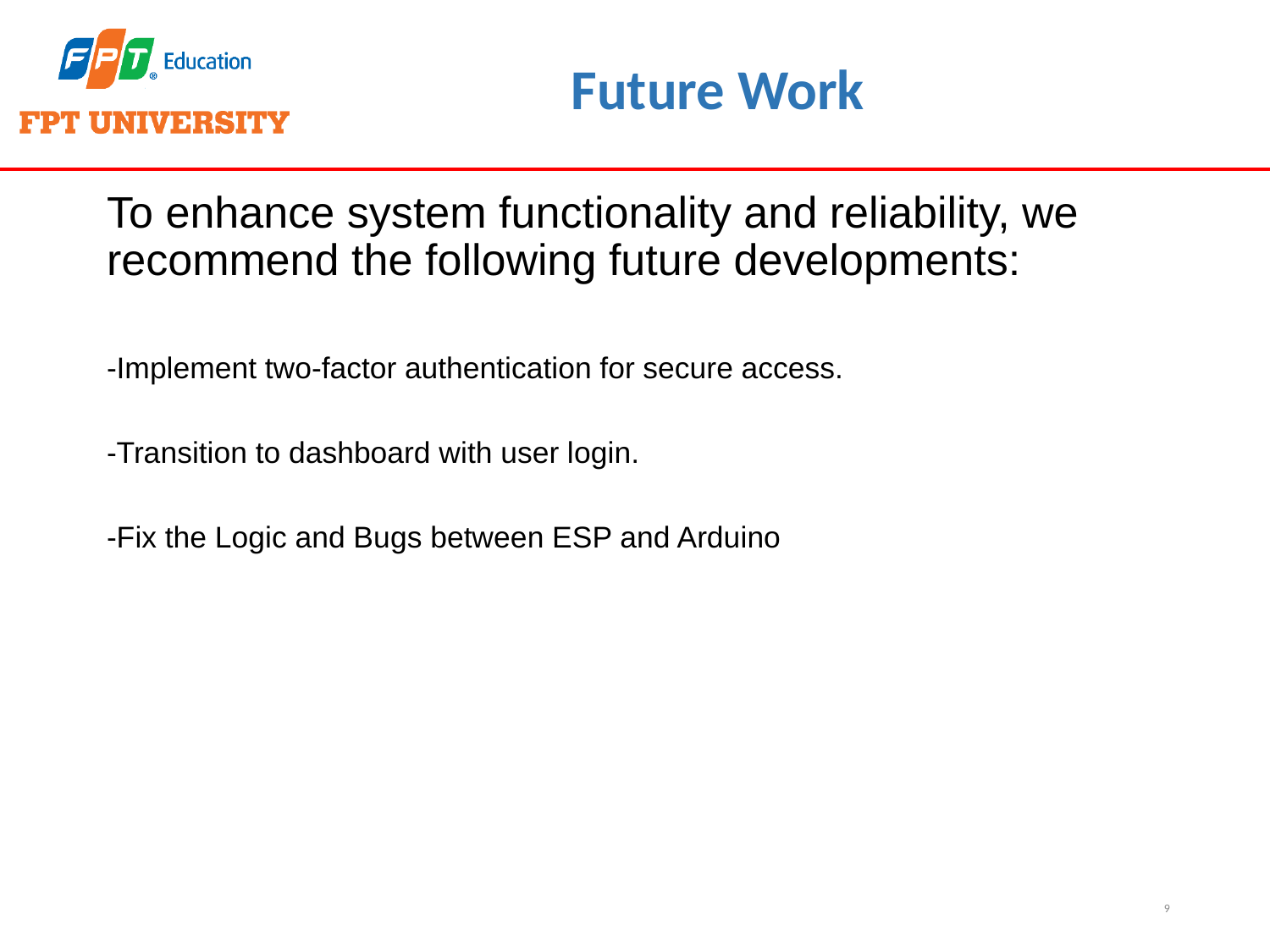

# Future Work
To enhance system functionality and reliability, we recommend the following future developments:

-Implement two-factor authentication for secure access.

-Transition to dashboard with user login.

-Fix the Logic and Bugs between ESP and Arduino

9